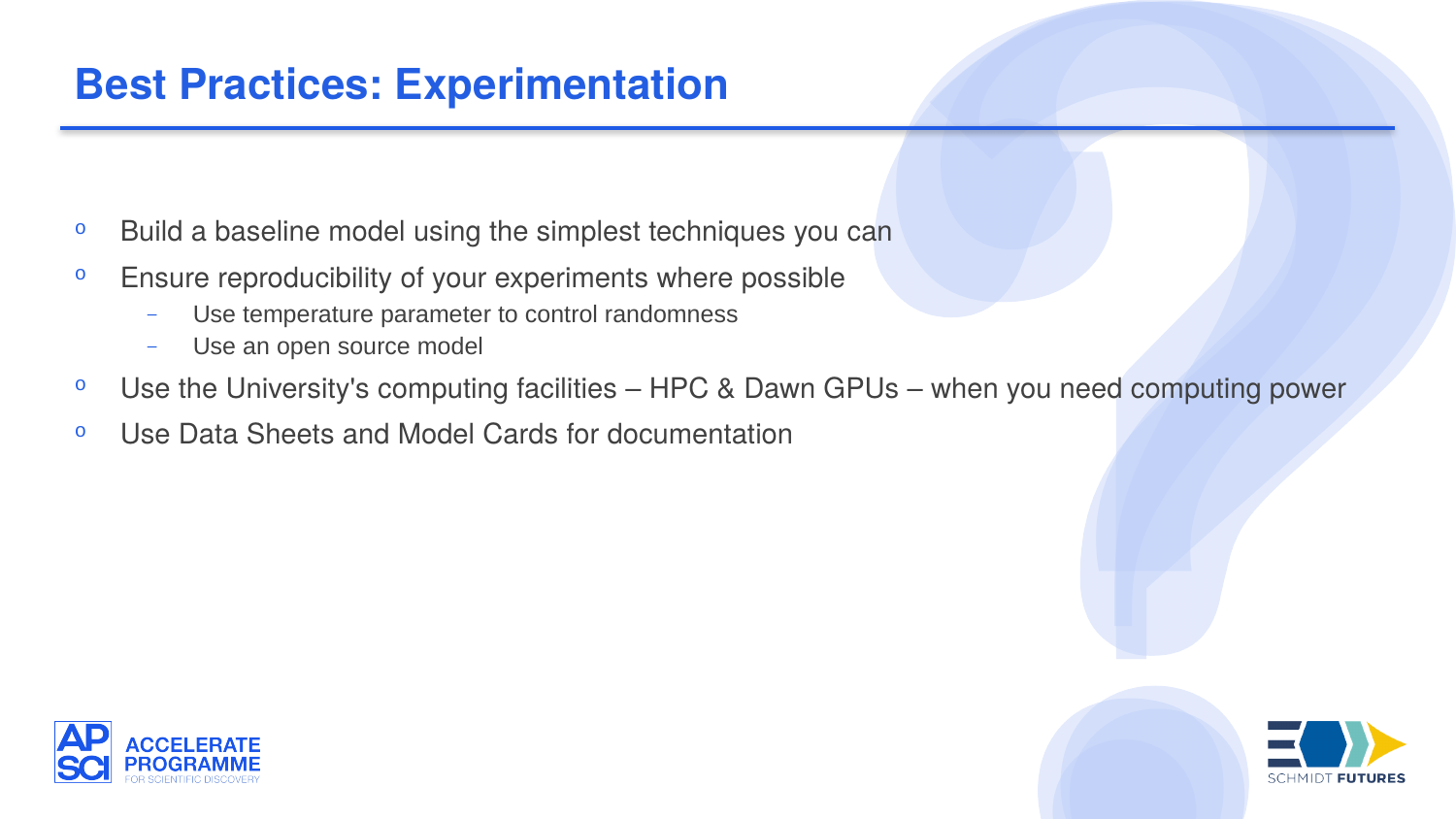

Best Practices: Experimentation

Build a baseline model using the simplest techniques you can
Ensure reproducibility of your experiments where possible
Use temperature parameter to control randomness
Use an open source model
Use the University's computing facilities – HPC & Dawn GPUs – when you need computing power
Use Data Sheets and Model Cards for documentation